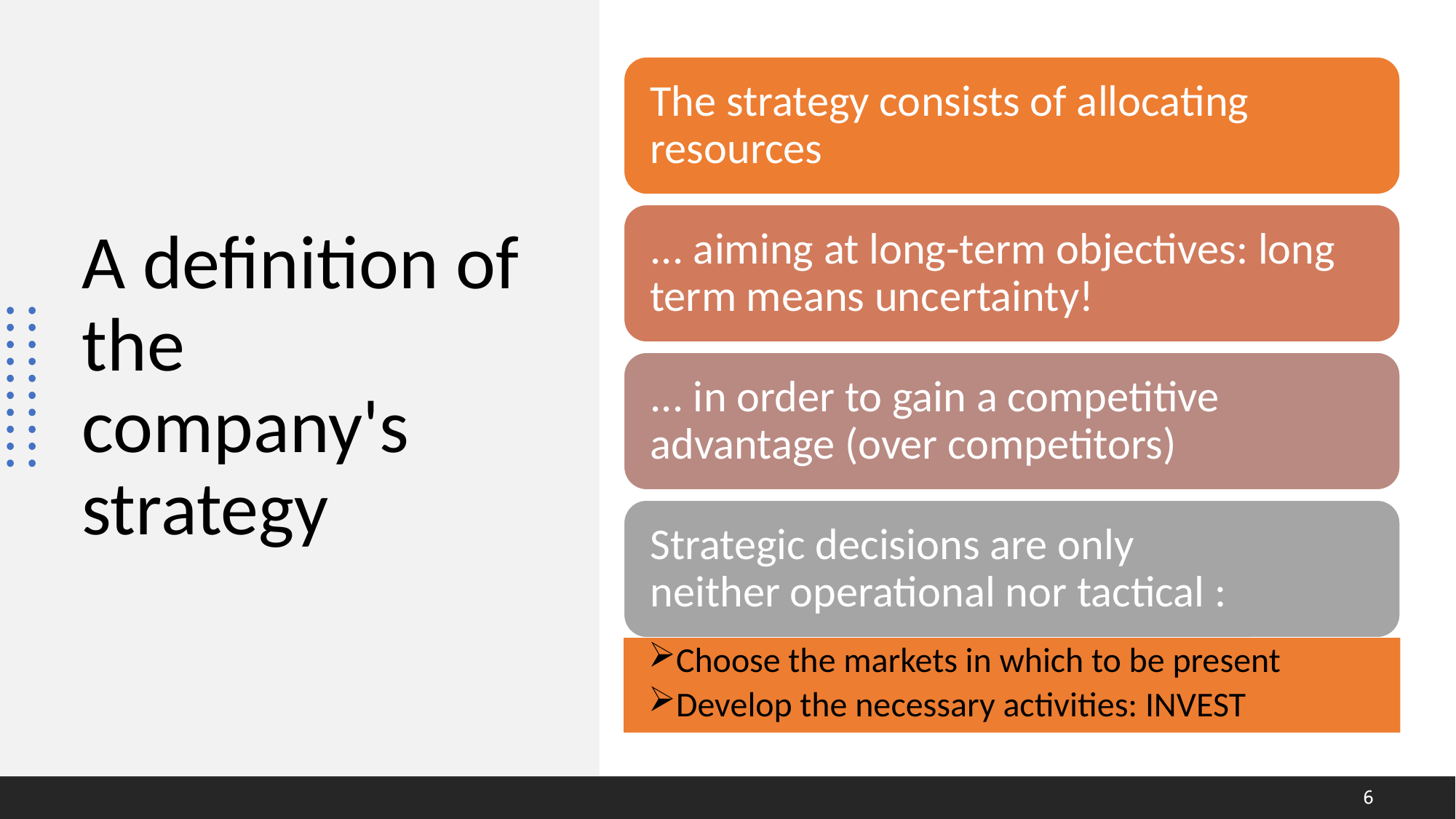

The strategy consists of allocating resources
... aiming at long-term objectives: long term means uncertainty!
... in order to gain a competitive advantage (over competitors)
Strategic decisions are only
neither operational nor tactical :
Choose the markets in which to be present
Develop the necessary activities: INVEST
# A definition of the company's strategy

6